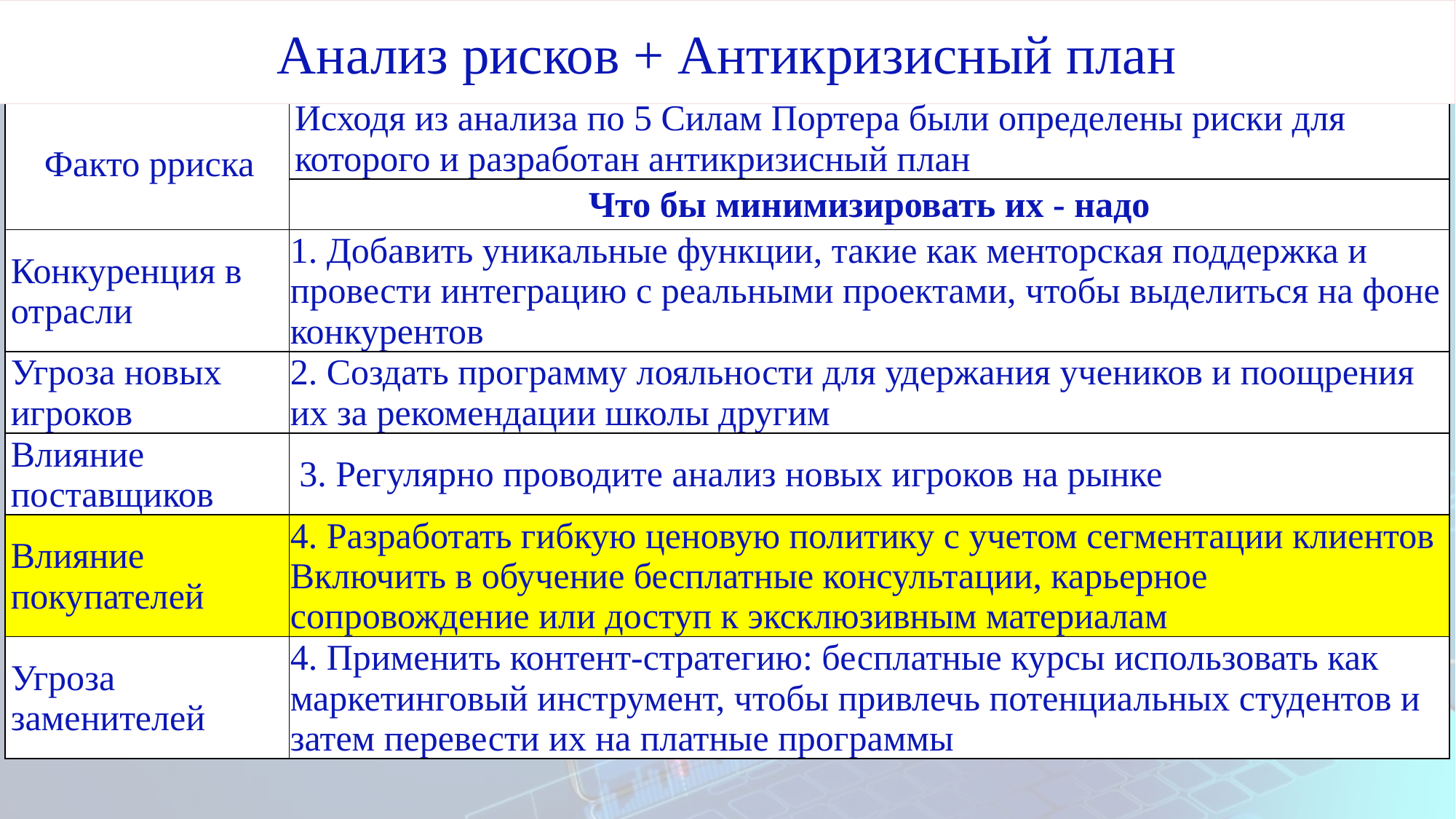

# Анализ рисков + Антикризисный план
| Факто рриска | Исходя из анализа по 5 Силам Портера были определены риски для которого и разработан антикризисный план |
| --- | --- |
|  | Что бы минимизировать их - надо |
| Конкуренция в отрасли | 1. Добавить уникальные функции, такие как менторская поддержка и провести интеграцию с реальными проектами, чтобы выделиться на фоне конкурентов |
| Угроза новых игроков | 2. Создать программу лояльности для удержания учеников и поощрения их за рекомендации школы другим |
| Влияние поставщиков | 3. Регулярно проводите анализ новых игроков на рынке |
| Влияние покупателей | 4. Разработать гибкую ценовую политику с учетом сегментации клиентов Включить в обучение бесплатные консультации, карьерное сопровождение или доступ к эксклюзивным материалам |
| Угроза заменителей | 4. Применить контент-стратегию: бесплатные курсы использовать как маркетинговый инструмент, чтобы привлечь потенциальных студентов и затем перевести их на платные программы |